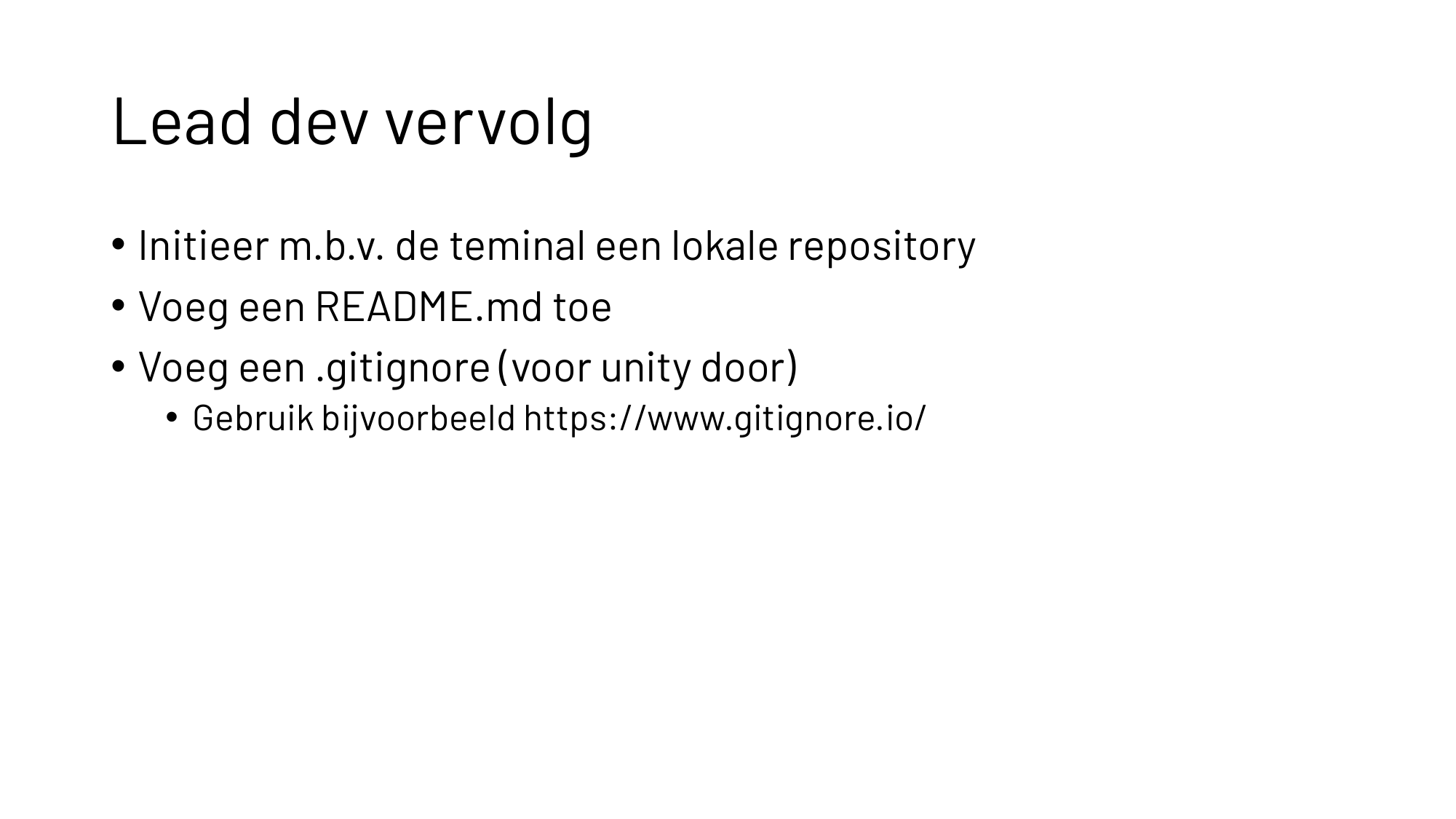

# Lead dev vervolg
Initieer m.b.v. de teminal een lokale repository
Voeg een README.md toe
Voeg een .gitignore (voor unity door)
Gebruik bijvoorbeeld https://www.gitignore.io/